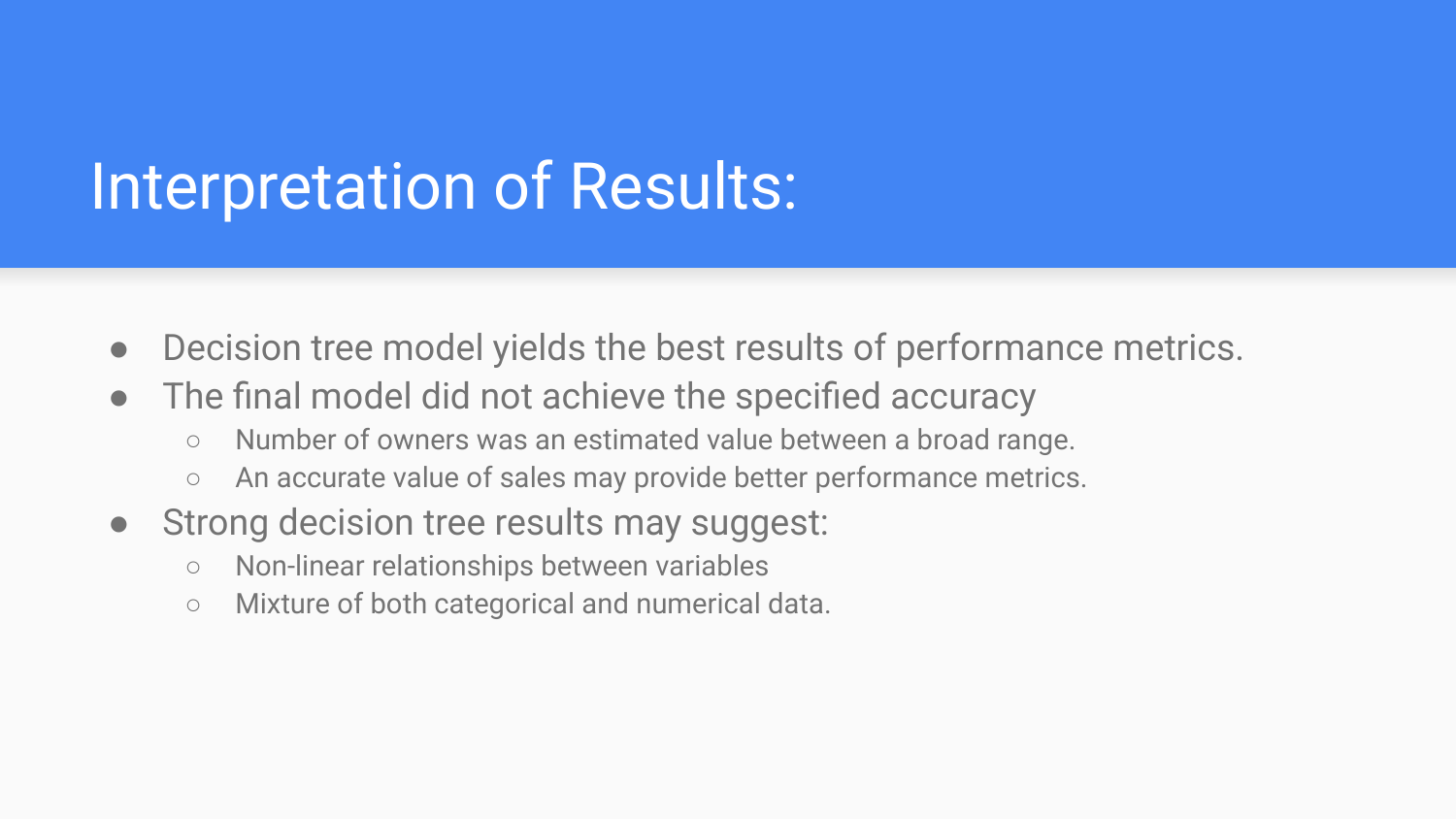

# Interpretation of Results:
Decision tree model yields the best results of performance metrics.
The final model did not achieve the specified accuracy
Number of owners was an estimated value between a broad range.
An accurate value of sales may provide better performance metrics.
Strong decision tree results may suggest:
Non-linear relationships between variables
Mixture of both categorical and numerical data.